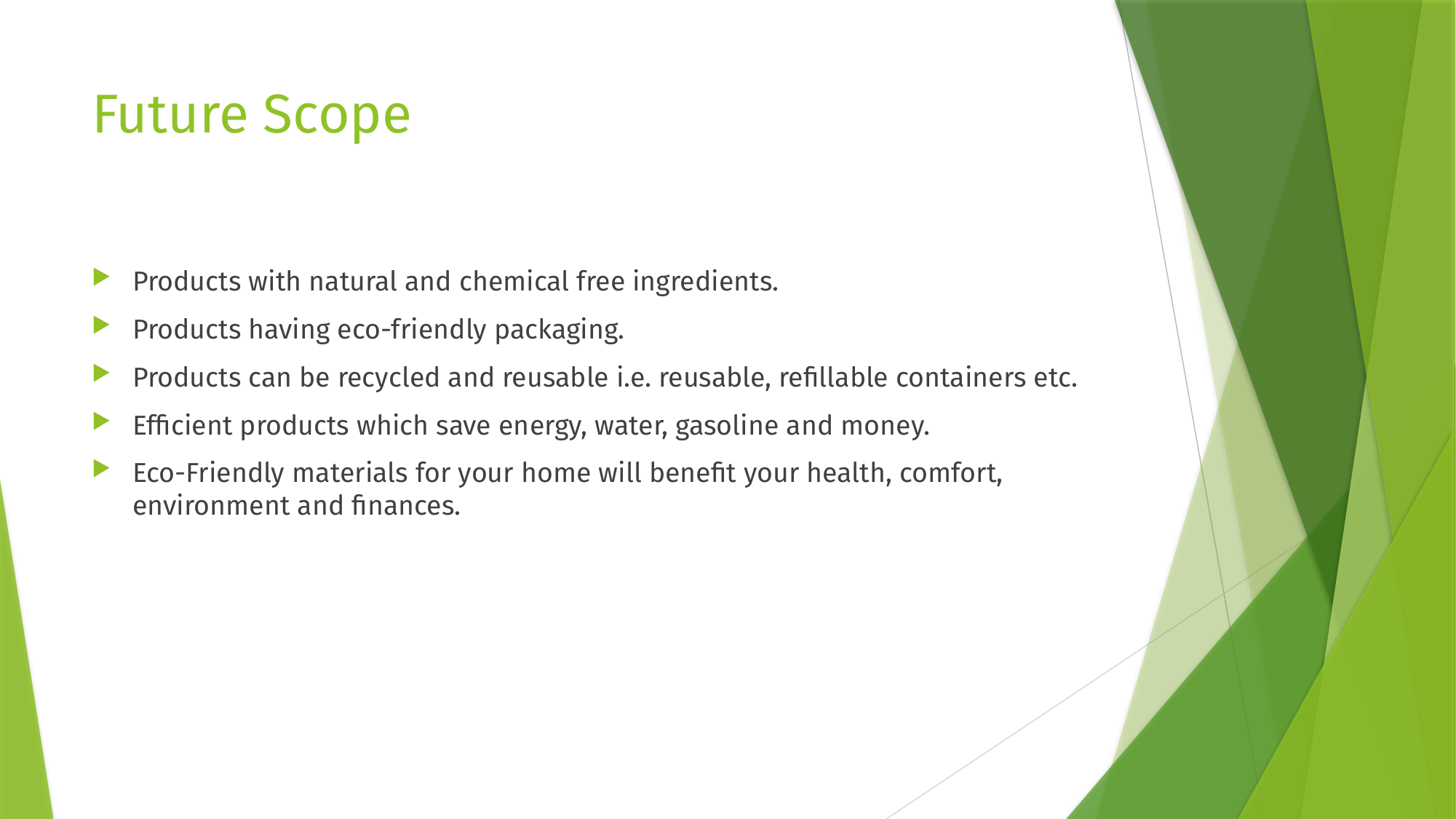

# Future Scope
Products with natural and chemical free ingredients.
Products having eco-friendly packaging.
Products can be recycled and reusable i.e. reusable, refillable containers etc.
Efficient products which save energy, water, gasoline and money.
Eco-Friendly materials for your home will benefit your health, comfort, environment and finances.